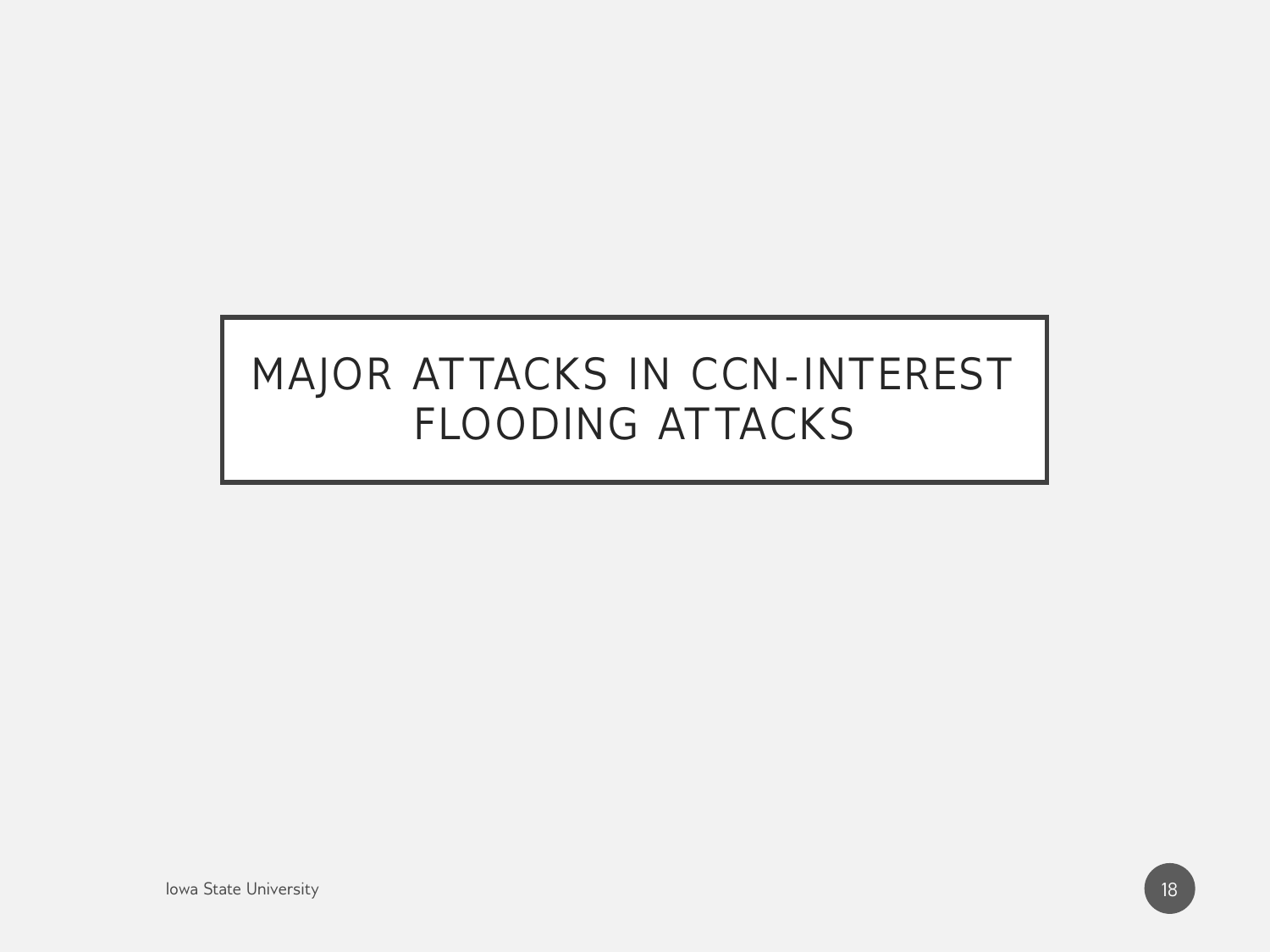

# Major Attacks in CCN-Interest flooding attacks
18
Iowa State University